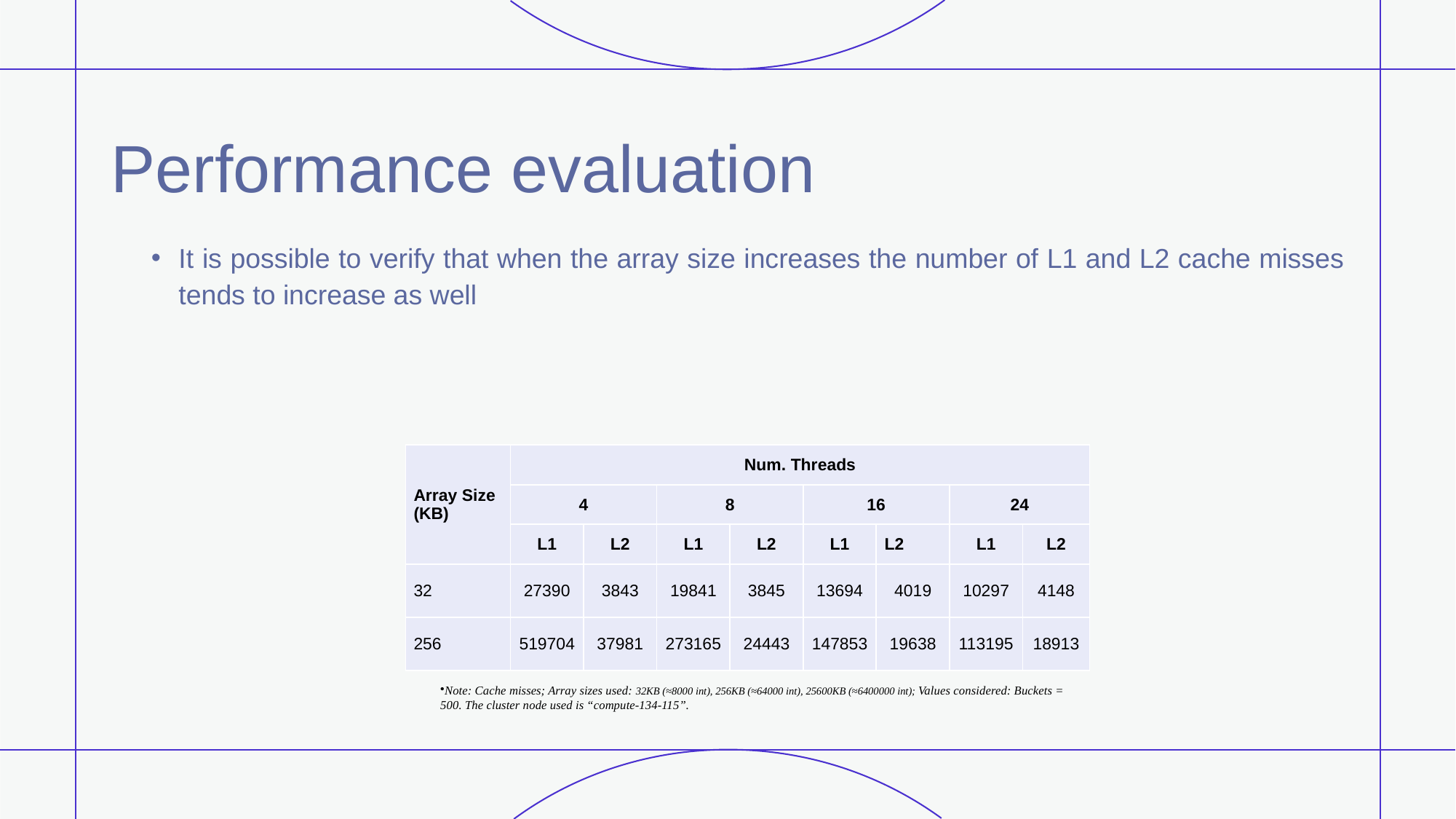

# Performance evaluation
It is possible to verify that when the array size increases the number of L1 and L2 cache misses tends to increase as well
| Array Size (KB) | Num. Threads |  |  |  |  |  |  |  |
| --- | --- | --- | --- | --- | --- | --- | --- | --- |
|  | 4 |  | 8 |  | 16 |  | 24 |  |
|  | L1 | L2 | L1 | L2 | L1 | L2 | L1 | L2 |
| 32 | 27390 | 3843 | 19841 | 3845 | 13694 | 4019 | 10297 | 4148 |
| 256 | 519704 | 37981 | 273165 | 24443 | 147853 | 19638 | 113195 | 18913 |
Note: Cache misses; Array sizes used: 32KB (≈8000 int), 256KB (≈64000 int), 25600KB (≈6400000 int); Values considered: Buckets = 500. The cluster node used is “compute-134-115”.